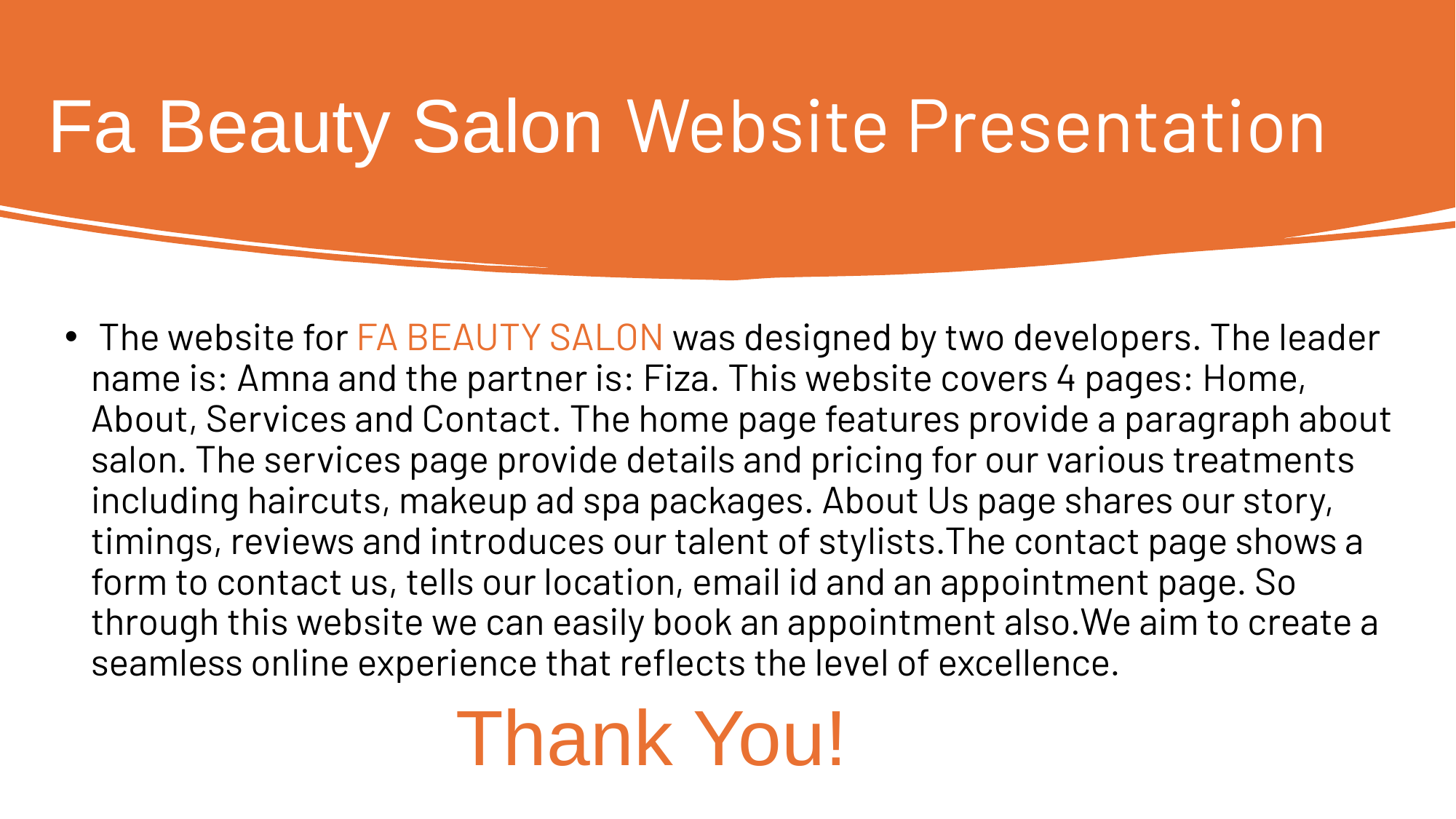

# Fa Beauty Salon Website Presentation
 The website for FA BEAUTY SALON was designed by two developers. The leader name is: Amna and the partner is: Fiza. This website covers 4 pages: Home, About, Services and Contact. The home page features provide a paragraph about salon. The services page provide details and pricing for our various treatments including haircuts, makeup ad spa packages. About Us page shares our story, timings, reviews and introduces our talent of stylists.The contact page shows a form to contact us, tells our location, email id and an appointment page. So through this website we can easily book an appointment also.We aim to create a seamless online experience that reflects the level of excellence.
                         Thank You!